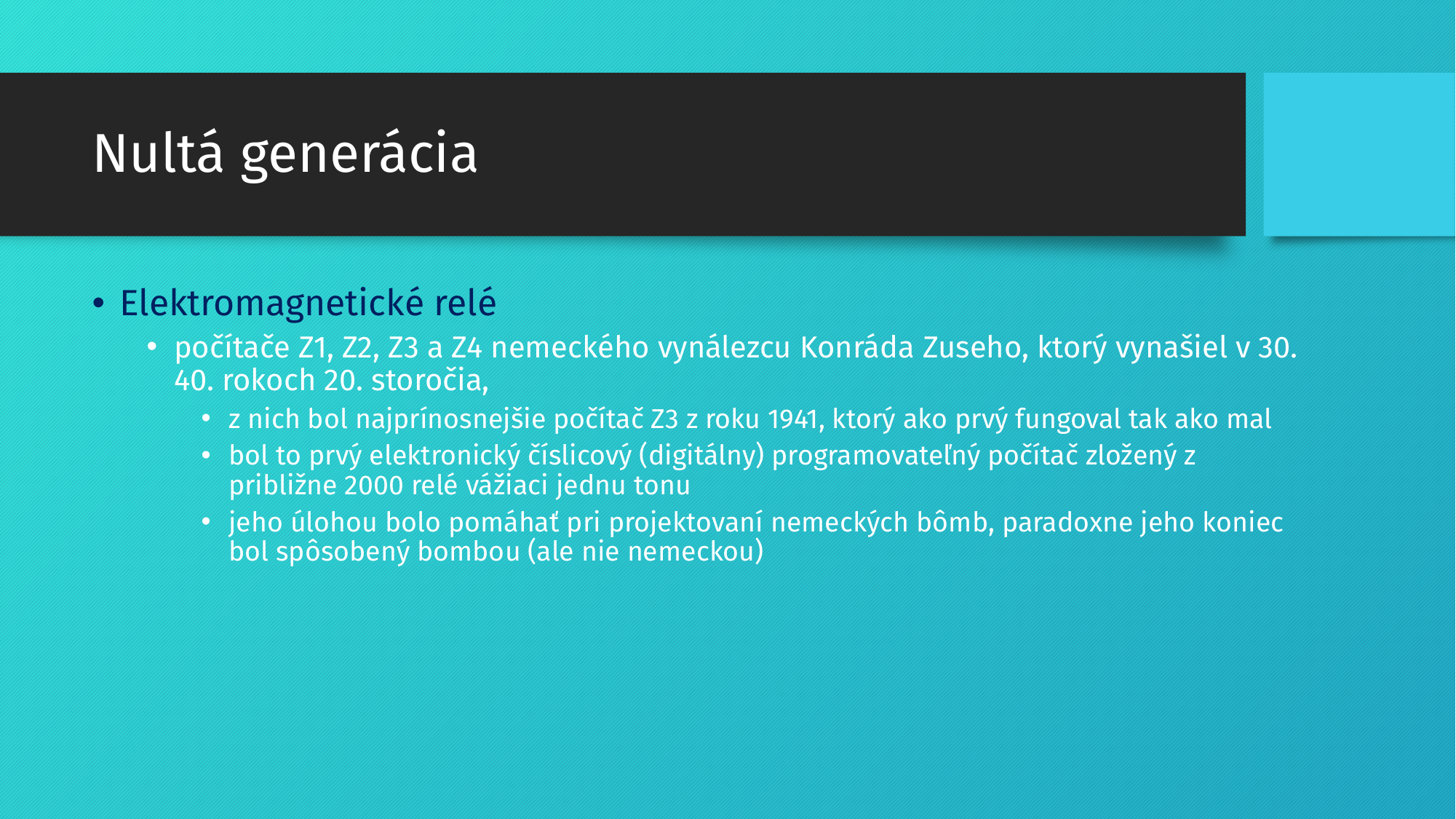

# Nultá generácia
Elektromagnetické relé
počítače Z1, Z2, Z3 a Z4 nemeckého vynálezcu Konráda Zuseho, ktorý vynašiel v 30. 40. rokoch 20. storočia,
z nich bol najprínosnejšie počítač Z3 z roku 1941, ktorý ako prvý fungoval tak ako mal
bol to prvý elektronický číslicový (digitálny) programovateľný počítač zložený z približne 2000 relé vážiaci jednu tonu
jeho úlohou bolo pomáhať pri projektovaní nemeckých bômb, paradoxne jeho koniec bol spôsobený bombou (ale nie nemeckou)